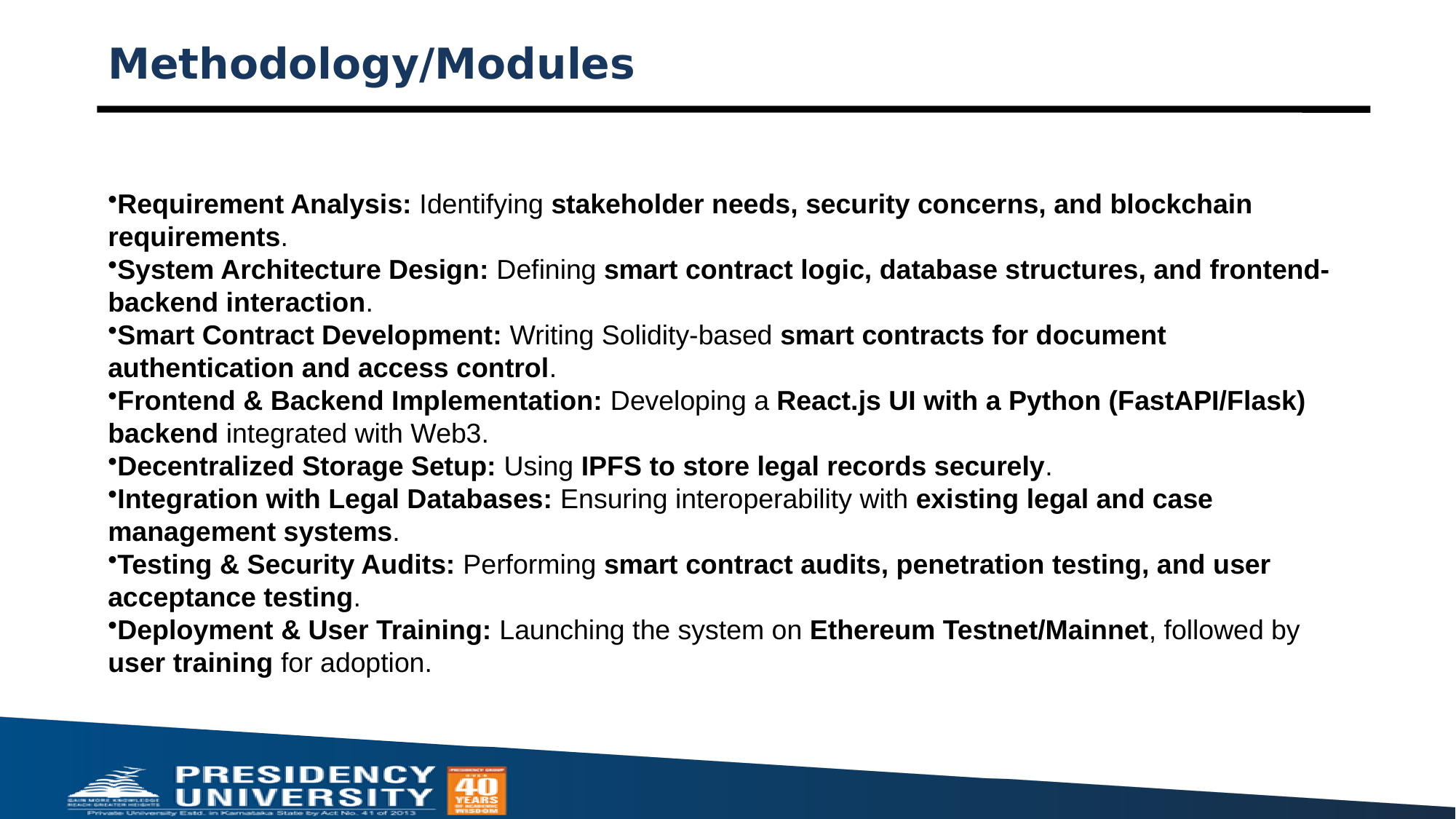

# Methodology/Modules
Requirement Analysis: Identifying stakeholder needs, security concerns, and blockchain requirements.
System Architecture Design: Defining smart contract logic, database structures, and frontend-backend interaction.
Smart Contract Development: Writing Solidity-based smart contracts for document authentication and access control.
Frontend & Backend Implementation: Developing a React.js UI with a Python (FastAPI/Flask) backend integrated with Web3.
Decentralized Storage Setup: Using IPFS to store legal records securely.
Integration with Legal Databases: Ensuring interoperability with existing legal and case management systems.
Testing & Security Audits: Performing smart contract audits, penetration testing, and user acceptance testing.
Deployment & User Training: Launching the system on Ethereum Testnet/Mainnet, followed by user training for adoption.